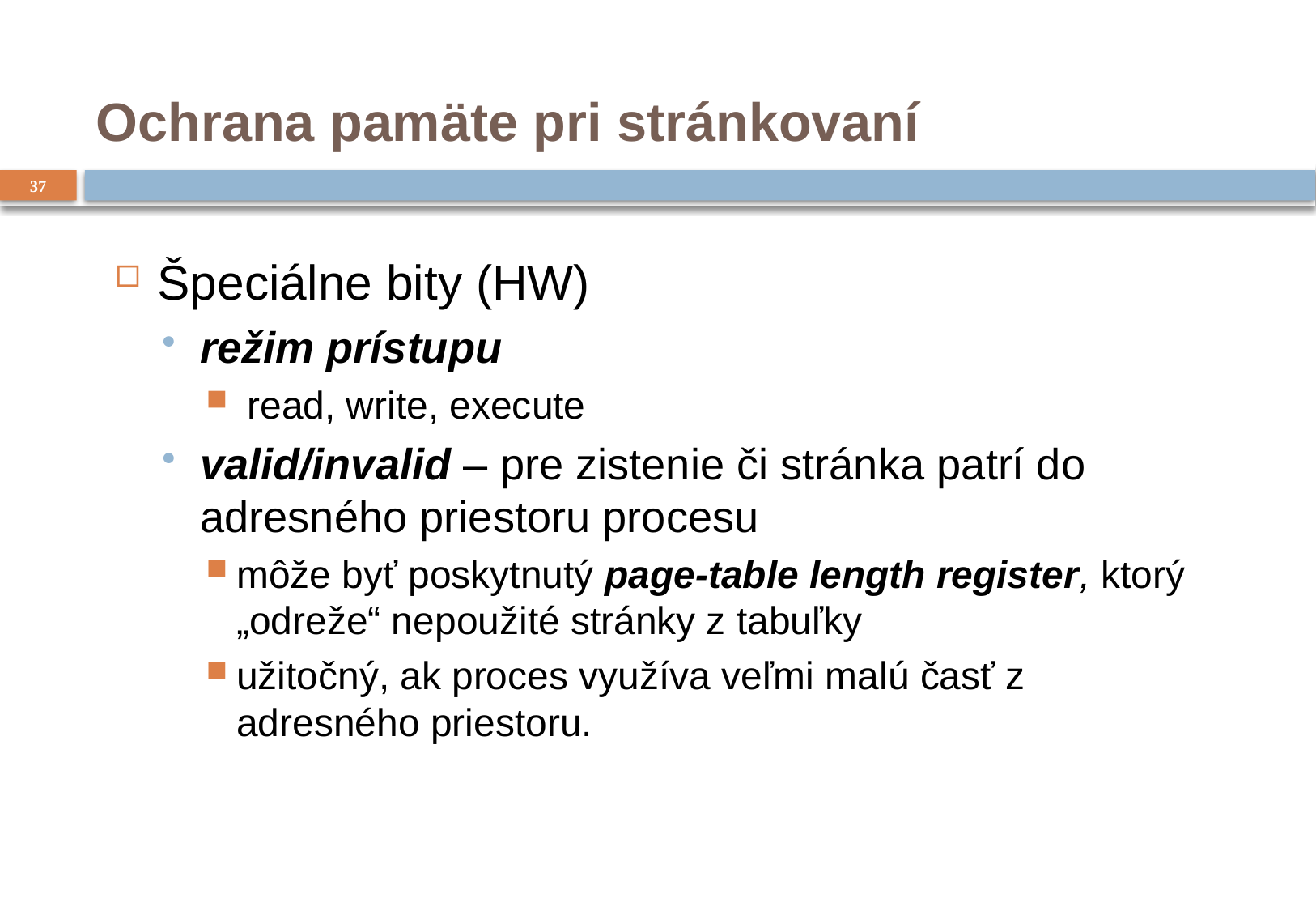

# Ochrana pamäte pri stránkovaní
37
Špeciálne bity (HW)
režim prístupu
 read, write, execute
valid/invalid – pre zistenie či stránka patrí do adresného priestoru procesu
môže byť poskytnutý page-table length register, ktorý „odreže“ nepoužité stránky z tabuľky
užitočný, ak proces využíva veľmi malú časť z adresného priestoru.